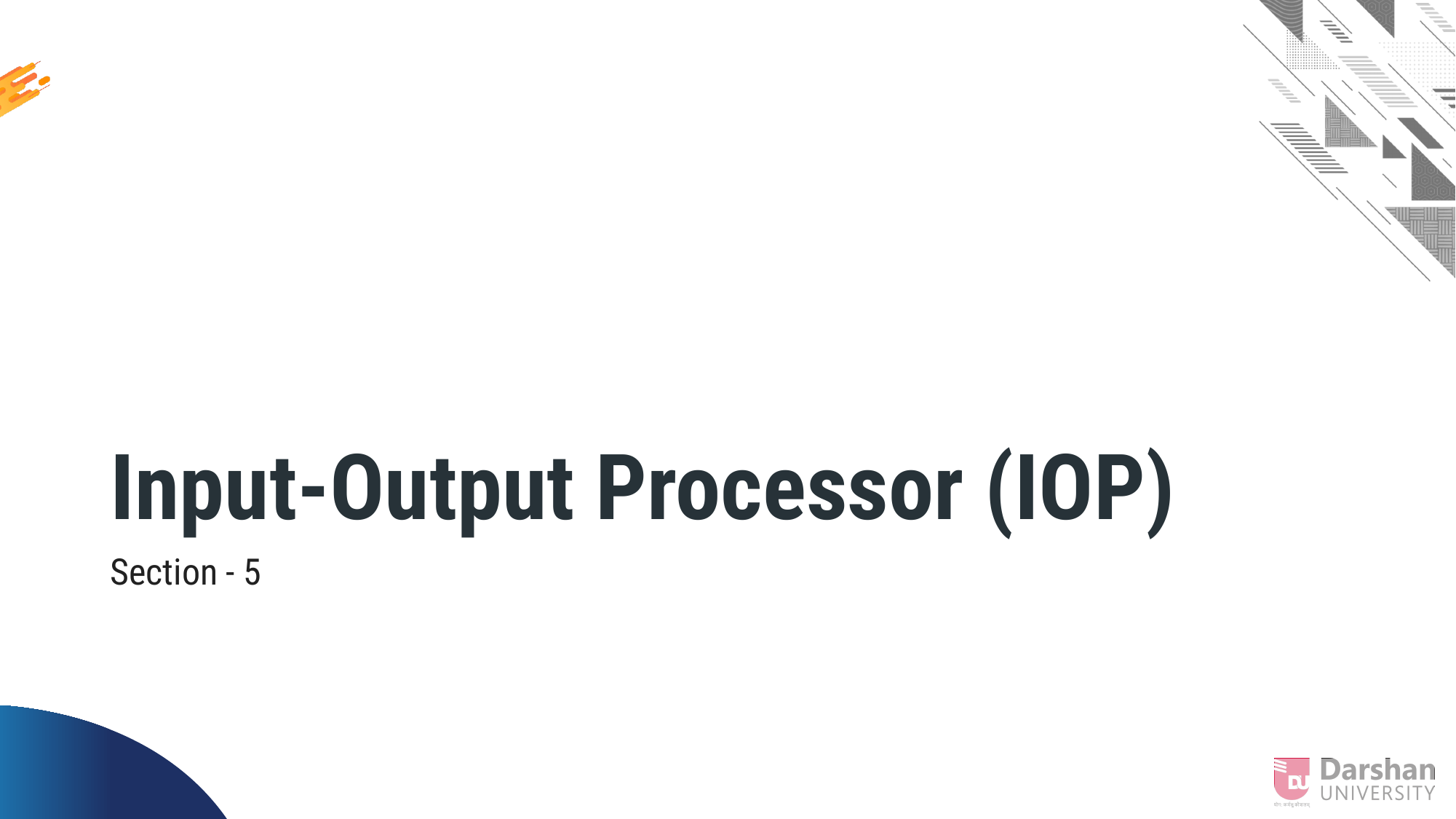

# Input-Output Processor (IOP)
Section - 5